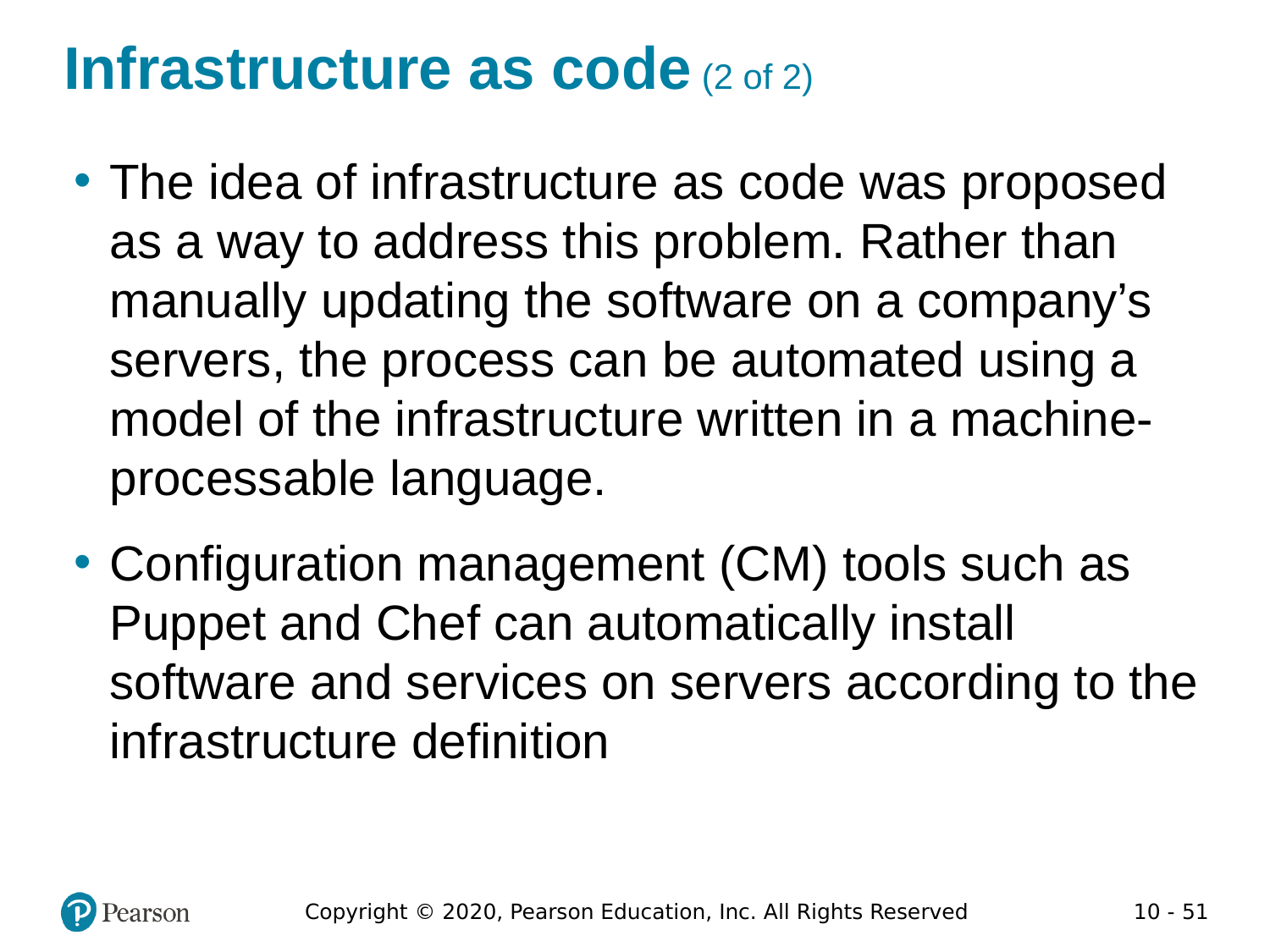

# Infrastructure as code (2 of 2)
The idea of infrastructure as code was proposed as a way to address this problem. Rather than manually updating the software on a company’s servers, the process can be automated using a model of the infrastructure written in a machine-processable language.
Configuration management (CM) tools such as Puppet and Chef can automatically install software and services on servers according to the infrastructure definition